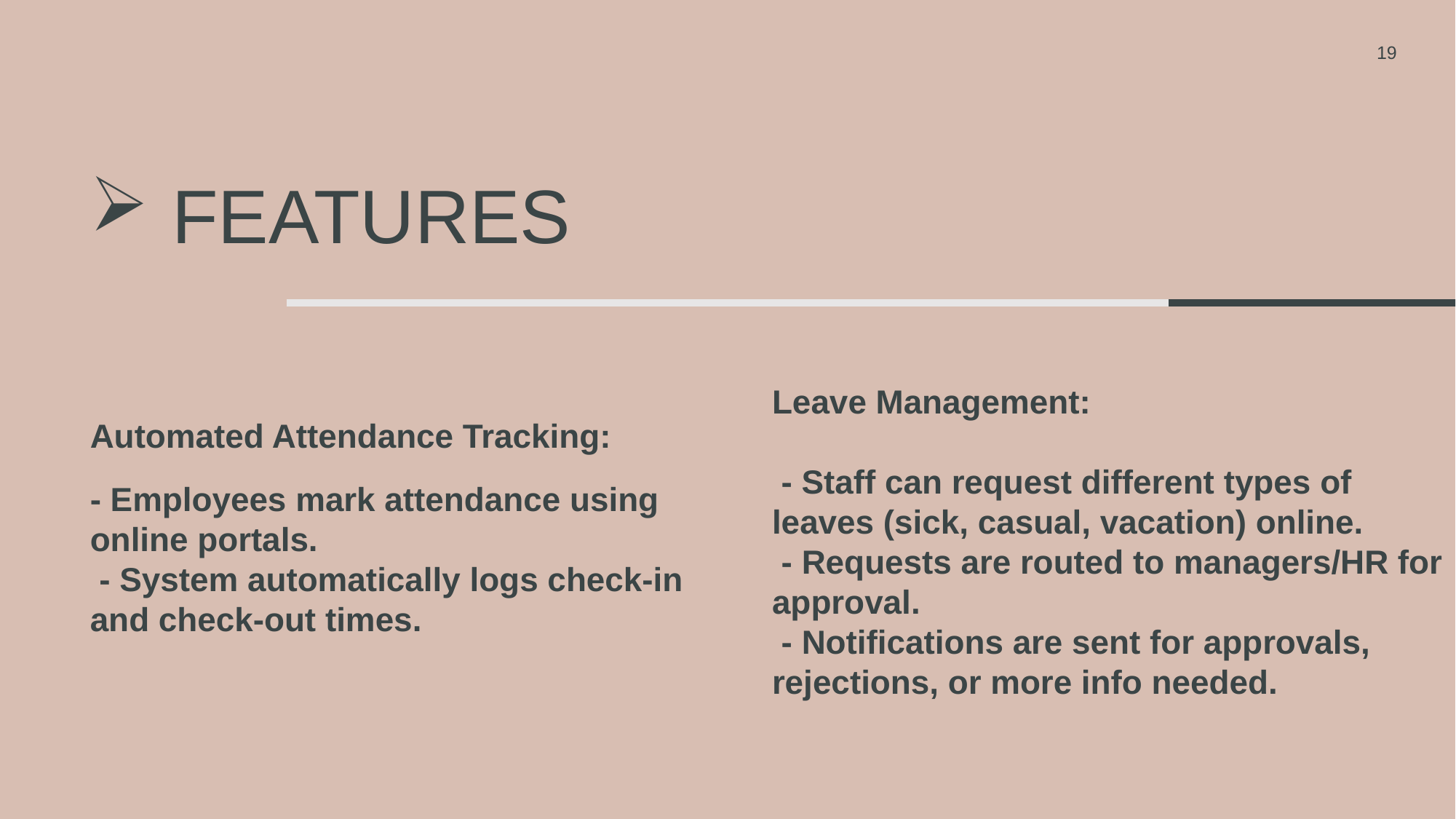

19
# Features
Leave Management:
 - Staff can request different types of leaves (sick, casual, vacation) online.
 - Requests are routed to managers/HR for approval.
 - Notifications are sent for approvals, rejections, or more info needed.
Automated Attendance Tracking:
- Employees mark attendance using online portals.
 - System automatically logs check-in and check-out times.